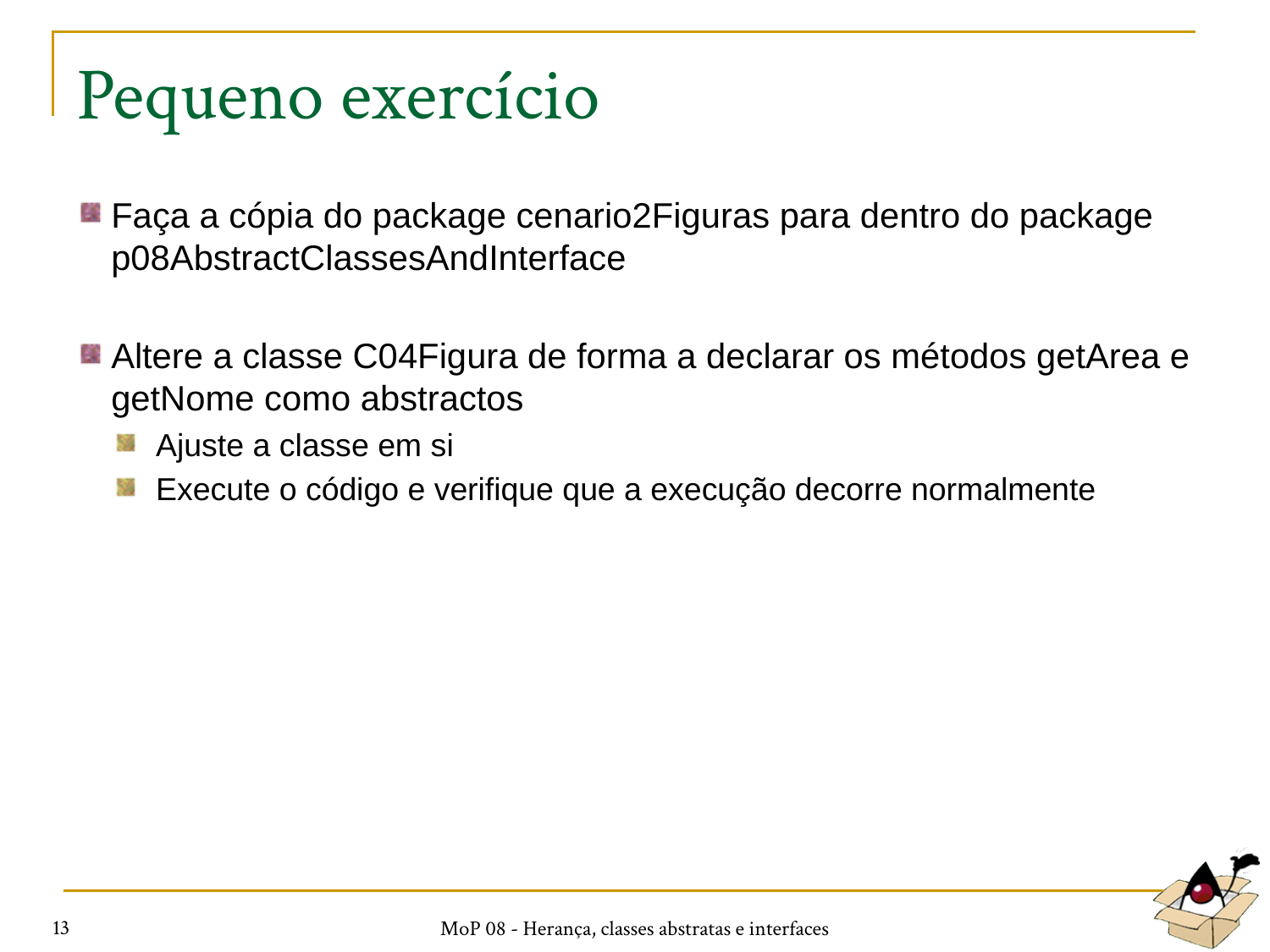

# Pequeno exercício
Faça a cópia do package cenario2Figuras para dentro do package p08AbstractClassesAndInterface

Altere a classe C04Figura de forma a declarar os métodos getArea e getNome como abstractos
Ajuste a classe em si
Execute o código e verifique que a execução decorre normalmente
MoP 08 - Herança, classes abstratas e interfaces